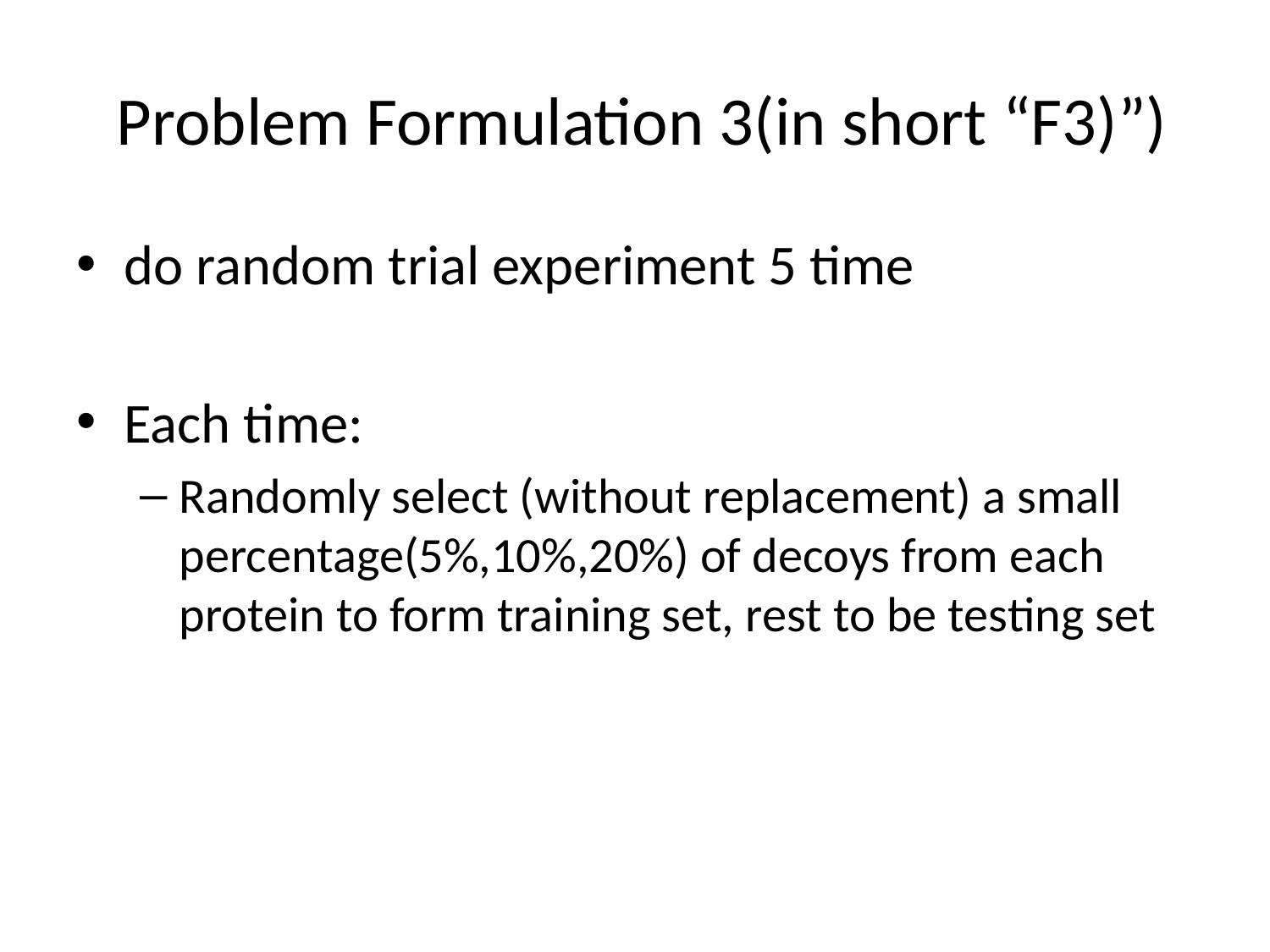

# Problem Formulation 3(in short “F3)”)
do random trial experiment 5 time

Each time:
Randomly select (without replacement) a small percentage(5%,10%,20%) of decoys from each protein to form training set, rest to be testing set